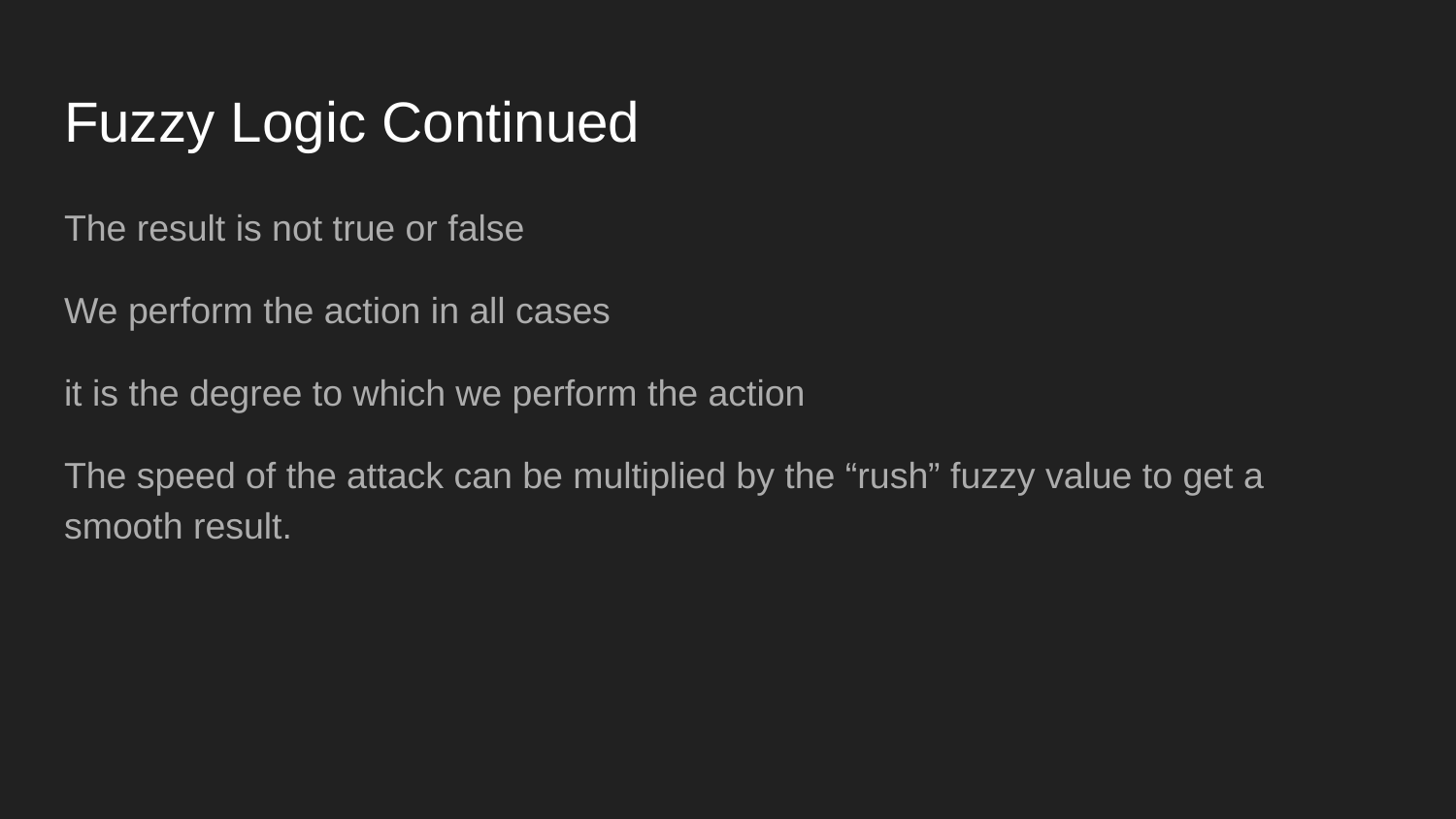

# Fuzzy Logic Continued
The result is not true or false
We perform the action in all cases
it is the degree to which we perform the action
The speed of the attack can be multiplied by the “rush” fuzzy value to get a smooth result.